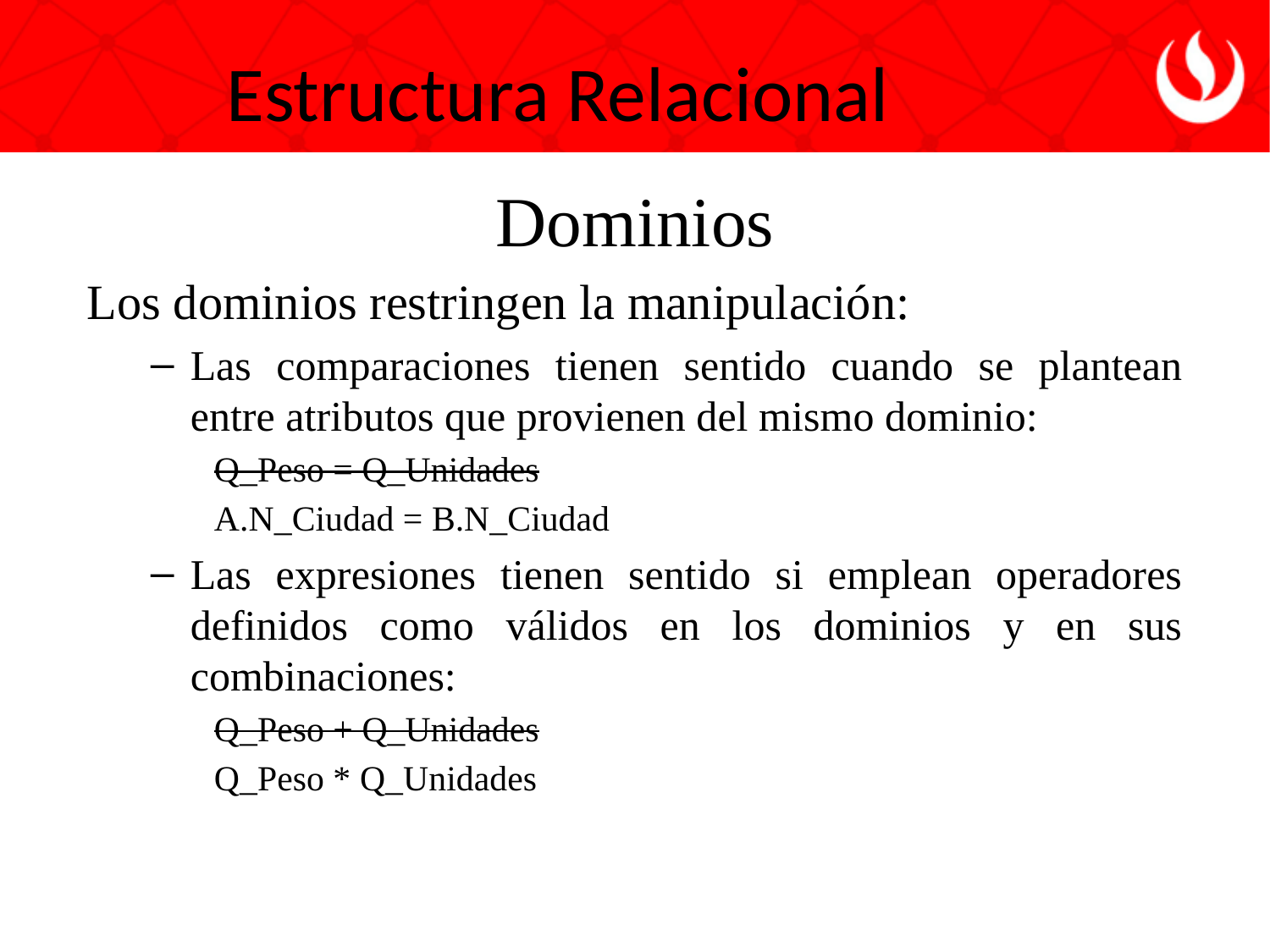

Estructura Relacional
Dominios
Los dominios restringen la manipulación:
Las comparaciones tienen sentido cuando se plantean entre atributos que provienen del mismo dominio:
Q_Peso = Q_Unidades
A.N_Ciudad = B.N_Ciudad
Las expresiones tienen sentido si emplean operadores definidos como válidos en los dominios y en sus combinaciones:
Q_Peso + Q_Unidades
Q_Peso * Q_Unidades